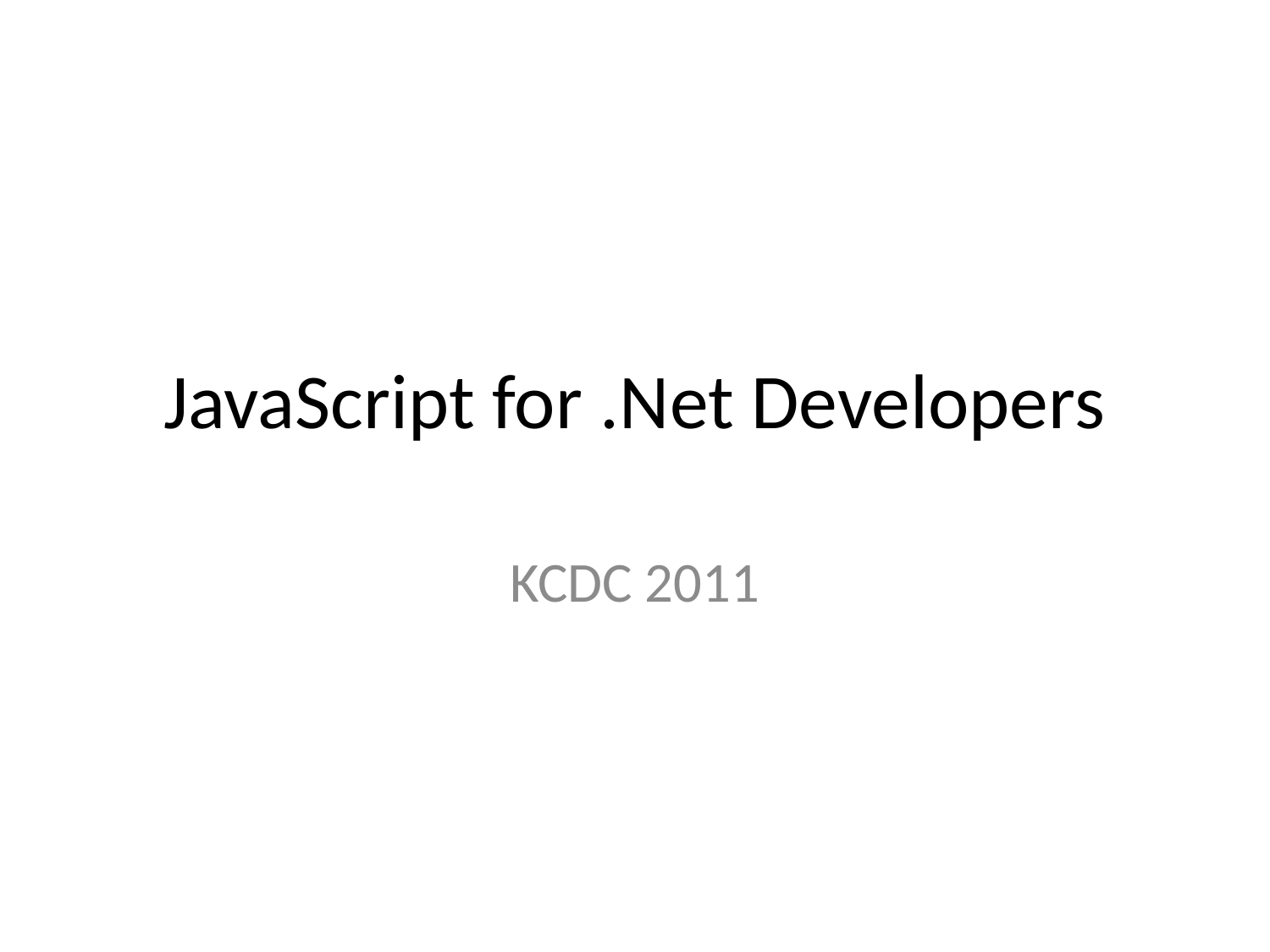

# JavaScript for .Net Developers
KCDC 2011